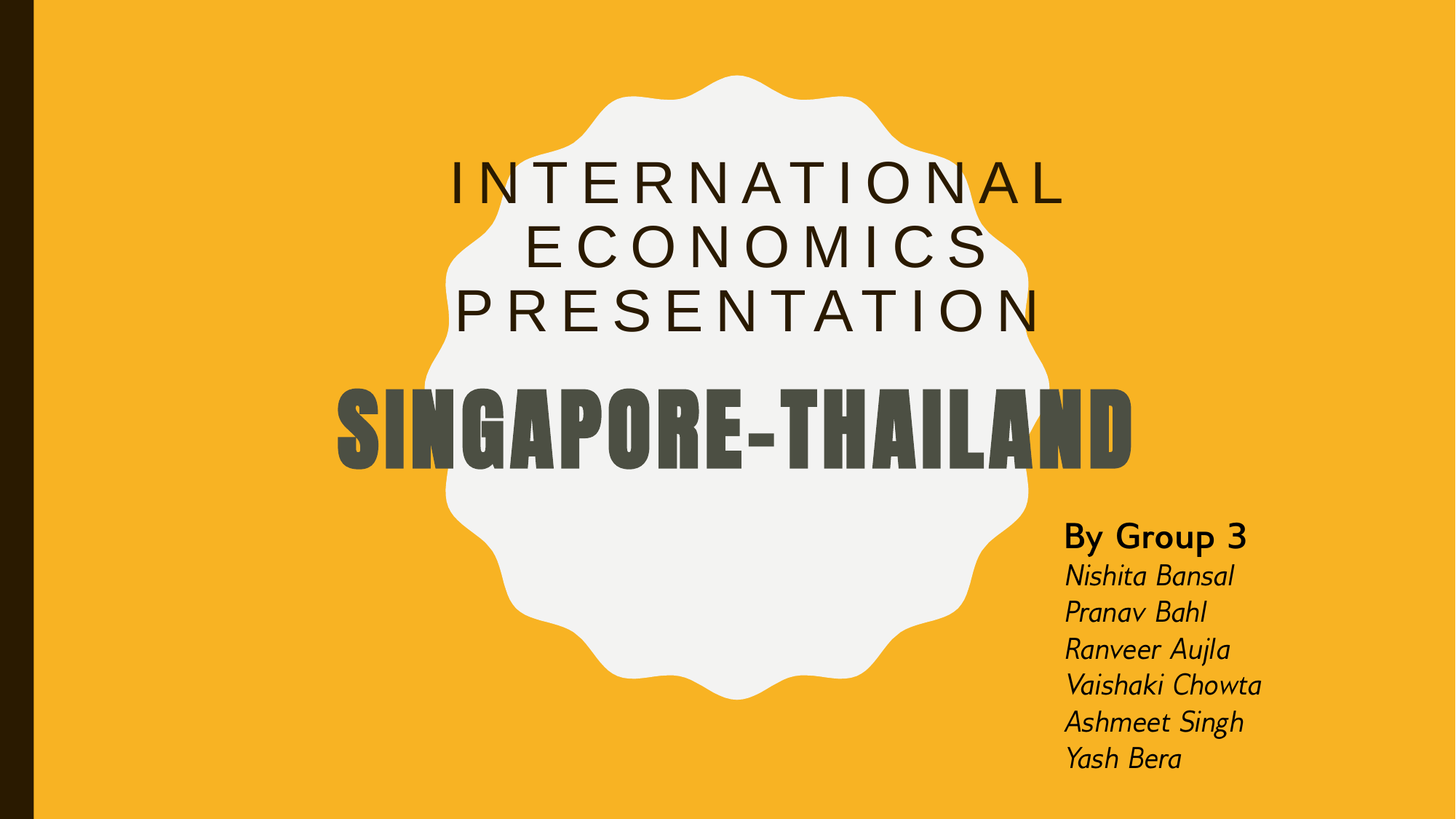

# INTERNATIONAL ECONOMICS PRESENTATION
SINGAPORE-THAILAND
By Group 3
Nishita Bansal
Pranav Bahl
Ranveer Aujla
Vaishaki Chowta
Ashmeet Singh
Yash Bera